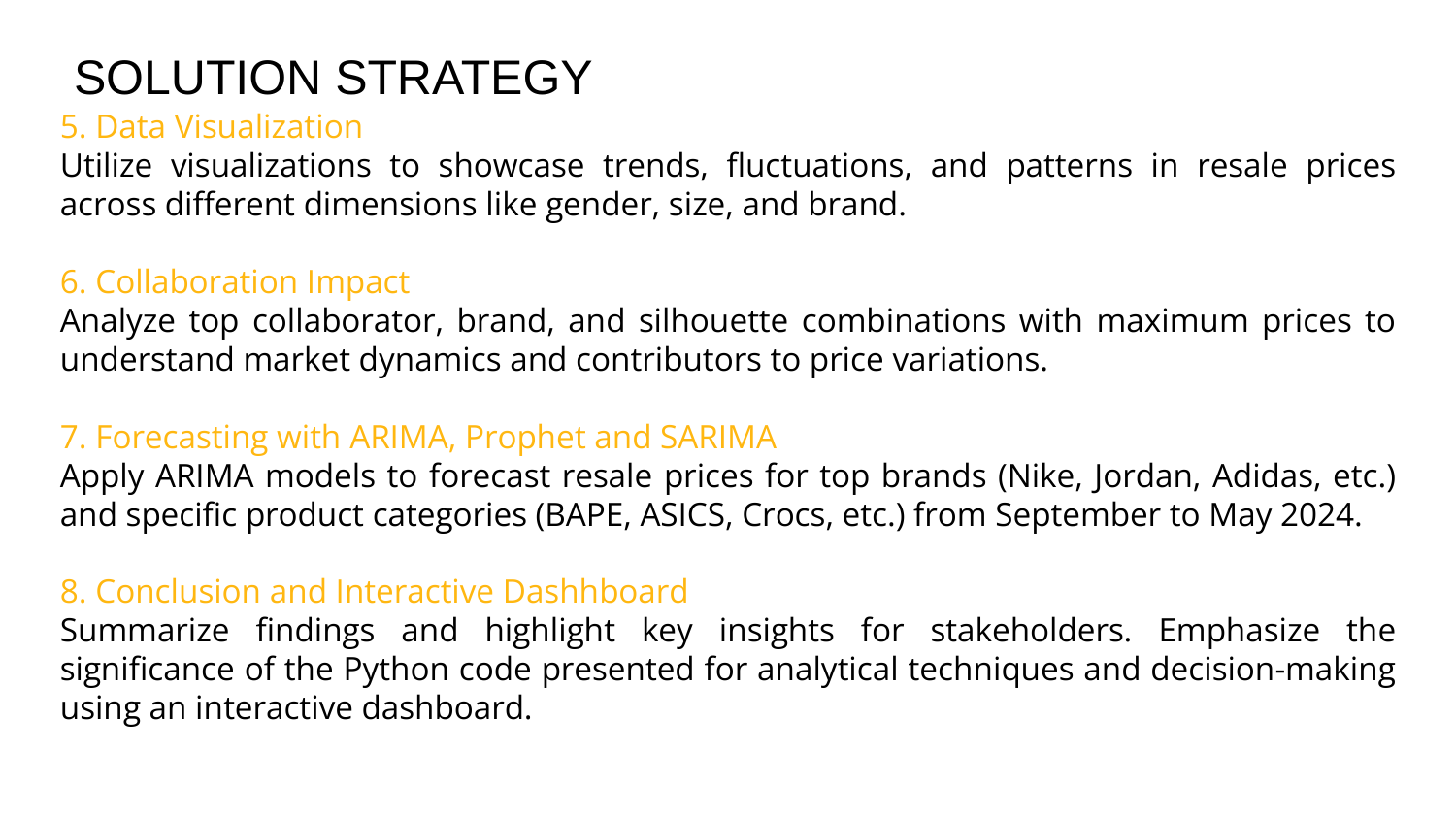

# SOLUTION STRATEGY
5. Data Visualization
Utilize visualizations to showcase trends, fluctuations, and patterns in resale prices across different dimensions like gender, size, and brand.

6. Collaboration Impact
Analyze top collaborator, brand, and silhouette combinations with maximum prices to understand market dynamics and contributors to price variations.

7. Forecasting with ARIMA, Prophet and SARIMA
Apply ARIMA models to forecast resale prices for top brands (Nike, Jordan, Adidas, etc.) and specific product categories (BAPE, ASICS, Crocs, etc.) from September to May 2024.

8. Conclusion and Interactive Dashhboard
Summarize findings and highlight key insights for stakeholders. Emphasize the significance of the Python code presented for analytical techniques and decision-making using an interactive dashboard.